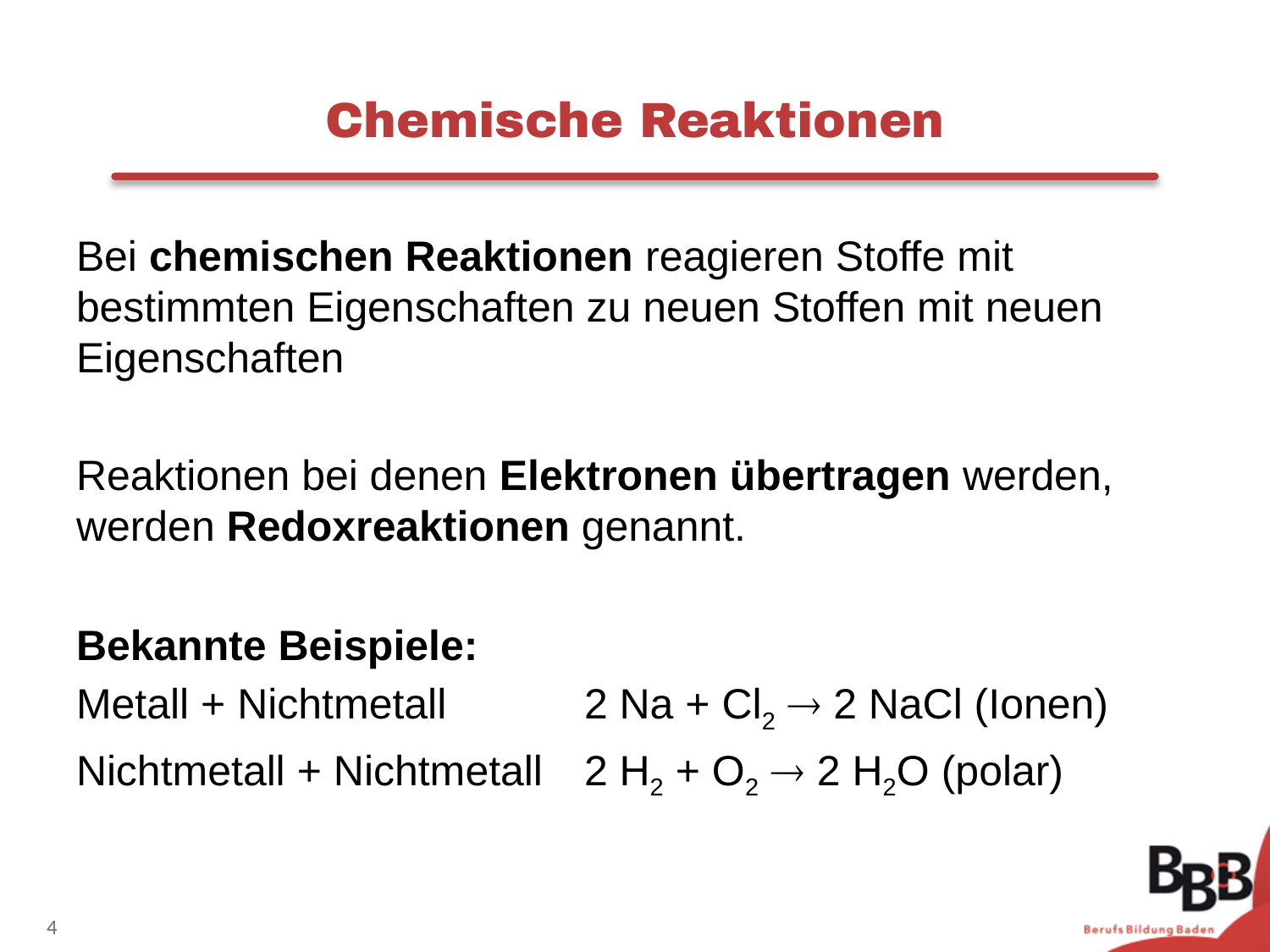

# Chemische Reaktionen
Bei chemischen Reaktionen reagieren Stoffe mit bestimmten Eigenschaften zu neuen Stoffen mit neuen Eigenschaften

Reaktionen bei denen Elektronen übertragen werden, werden Redoxreaktionen genannt.

Bekannte Beispiele:
Metall + Nichtmetall		2 Na + Cl2 → 2 NaCl (Ionen)
Nichtmetall + Nichtmetall	2 H2 + O2 → 2 H2O (polar)

4